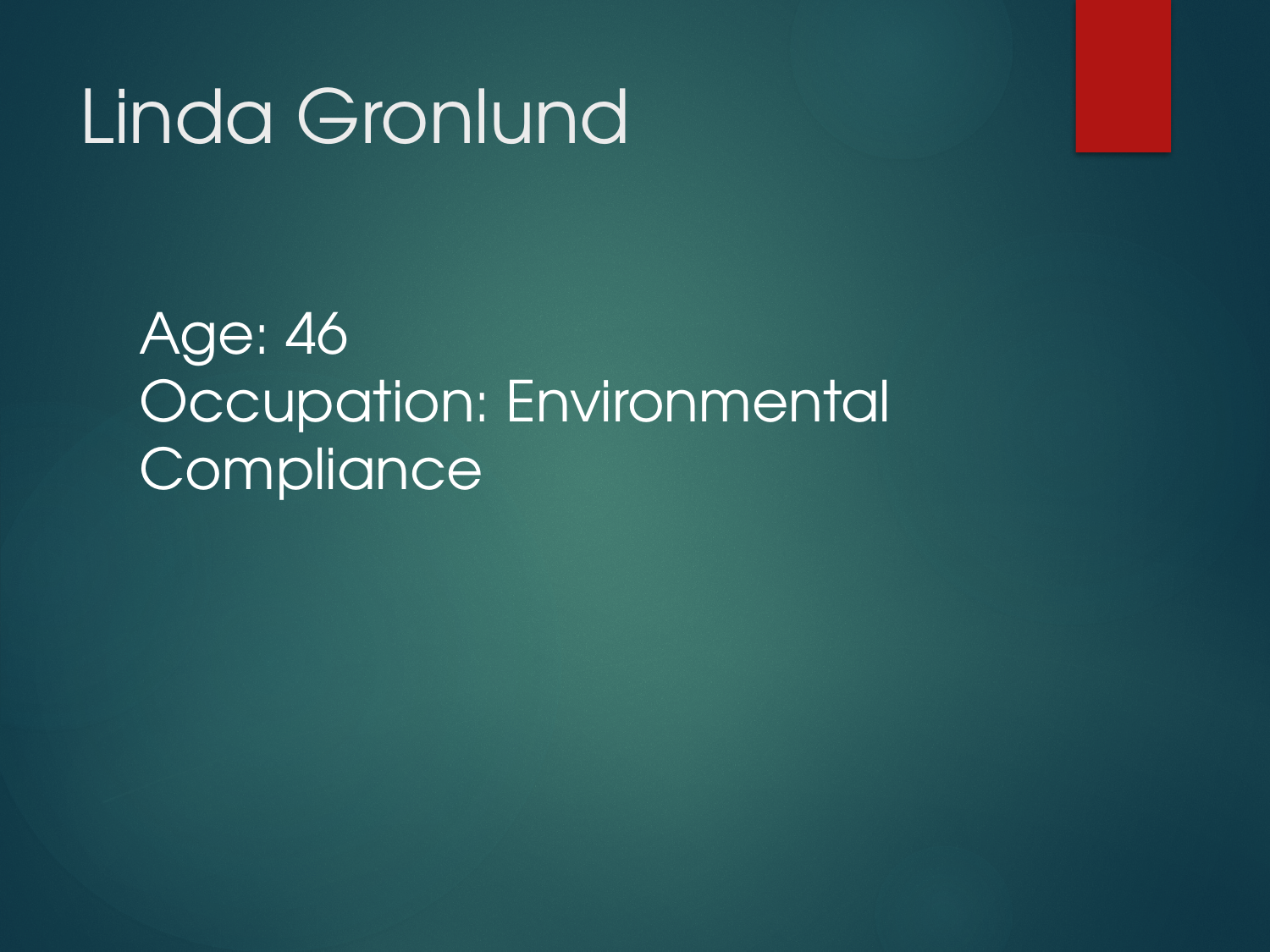

# Linda Gronlund

Age: 46
Occupation: Environmental Compliance